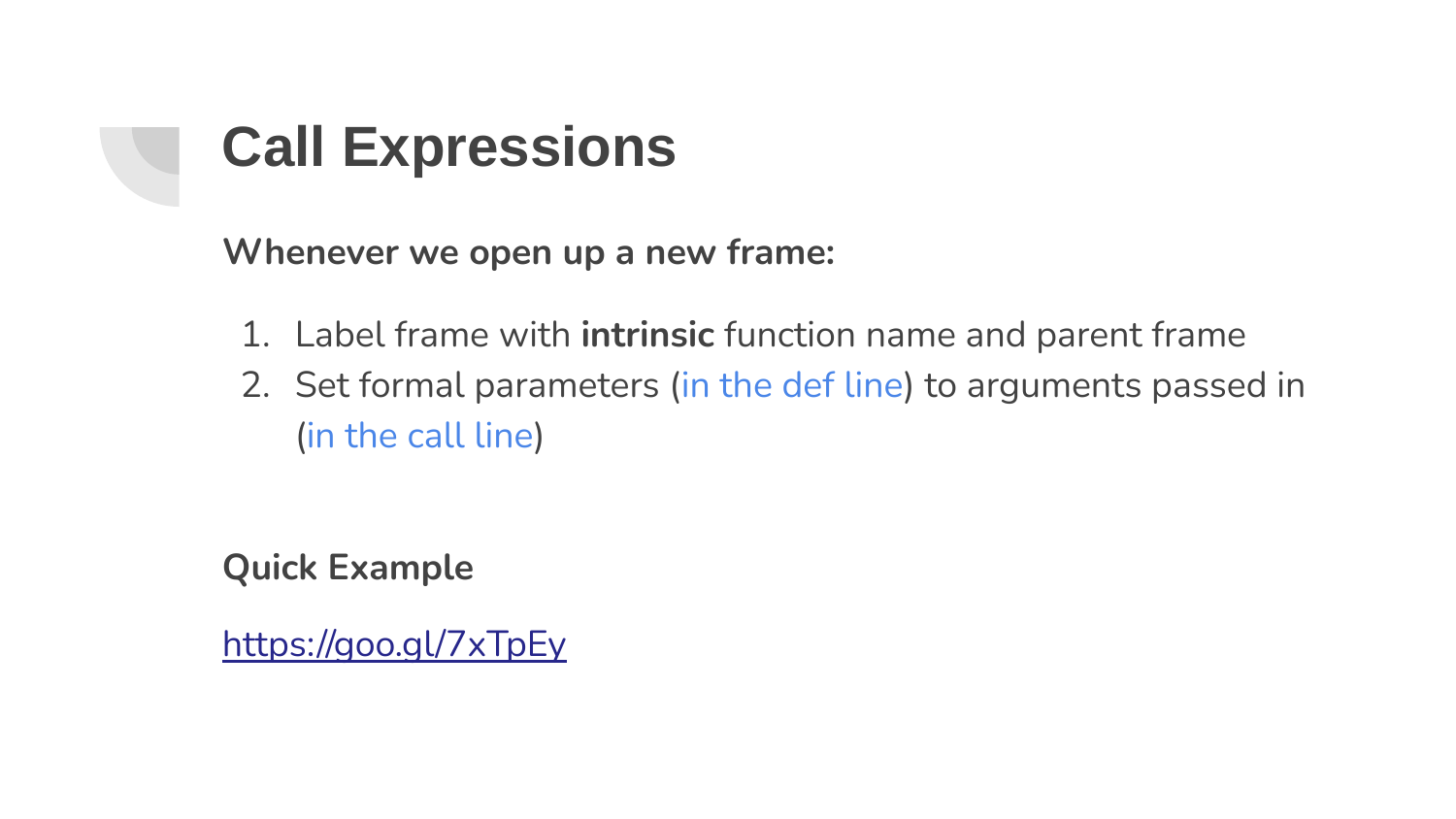

# Call Expressions
Whenever we open up a new frame:
Label frame with intrinsic function name and parent frame
Set formal parameters (in the def line) to arguments passed in (in the call line)

Quick Example
https://goo.gl/7xTpEy